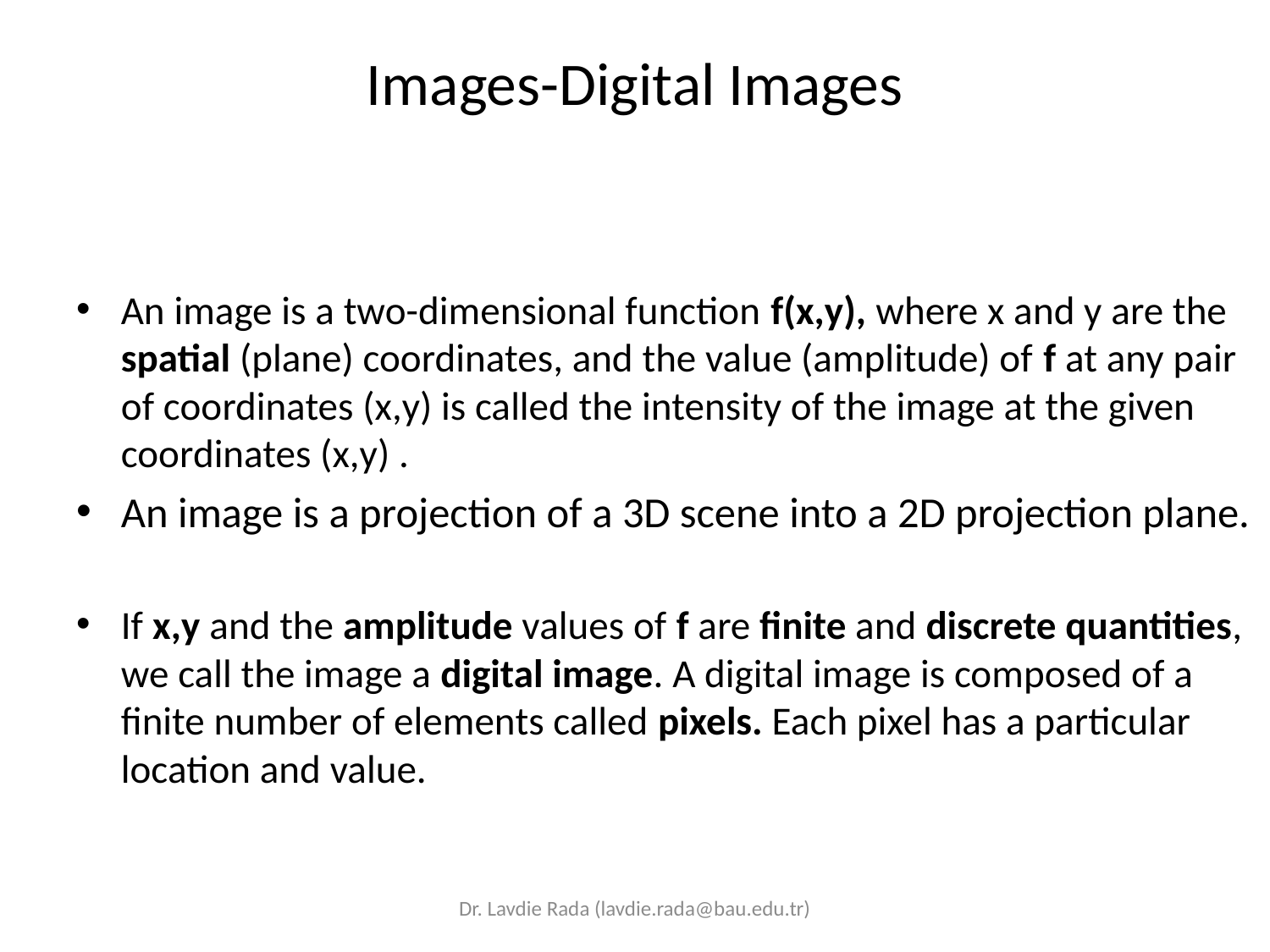

# Images-Digital Images

An image is a two-dimensional function f(x,y), where x and y are the spatial (plane) coordinates, and the value (amplitude) of f at any pair of coordinates (x,y) is called the intensity of the image at the given coordinates (x,y) .
An image is a projection of a 3D scene into a 2D projection plane.

If x,y and the amplitude values of f are finite and discrete quantities, we call the image a digital image. A digital image is composed of a finite number of elements called pixels. Each pixel has a particular location and value.

Dr. Lavdie Rada (lavdie.rada@bau.edu.tr)